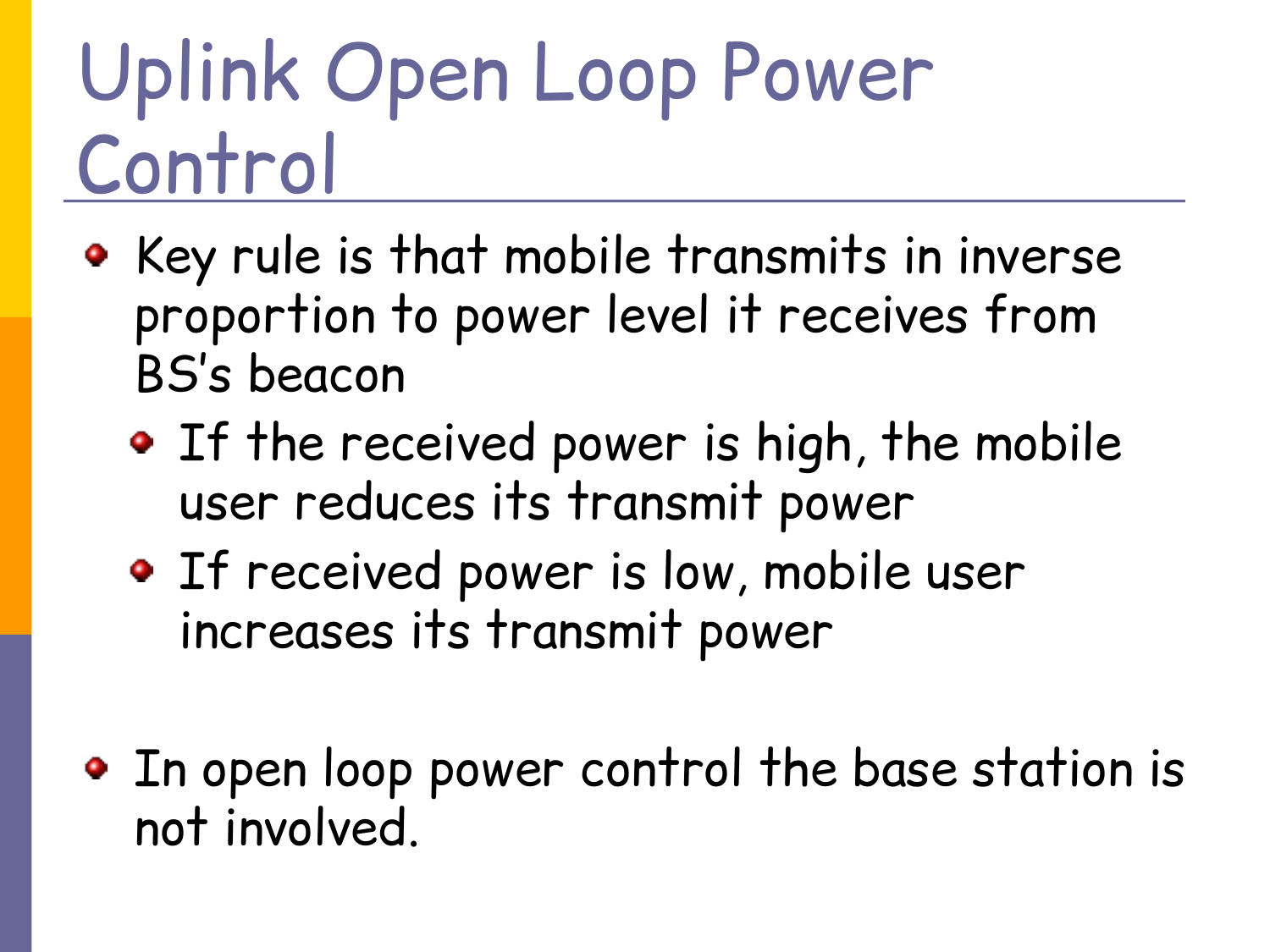

# Uplink Open Loop Power Control
Key rule is that mobile transmits in inverse proportion to power level it receives from BS’s beacon
If the received power is high, the mobile user reduces its transmit power
If received power is low, mobile user increases its transmit power

In open loop power control the base station is not involved.